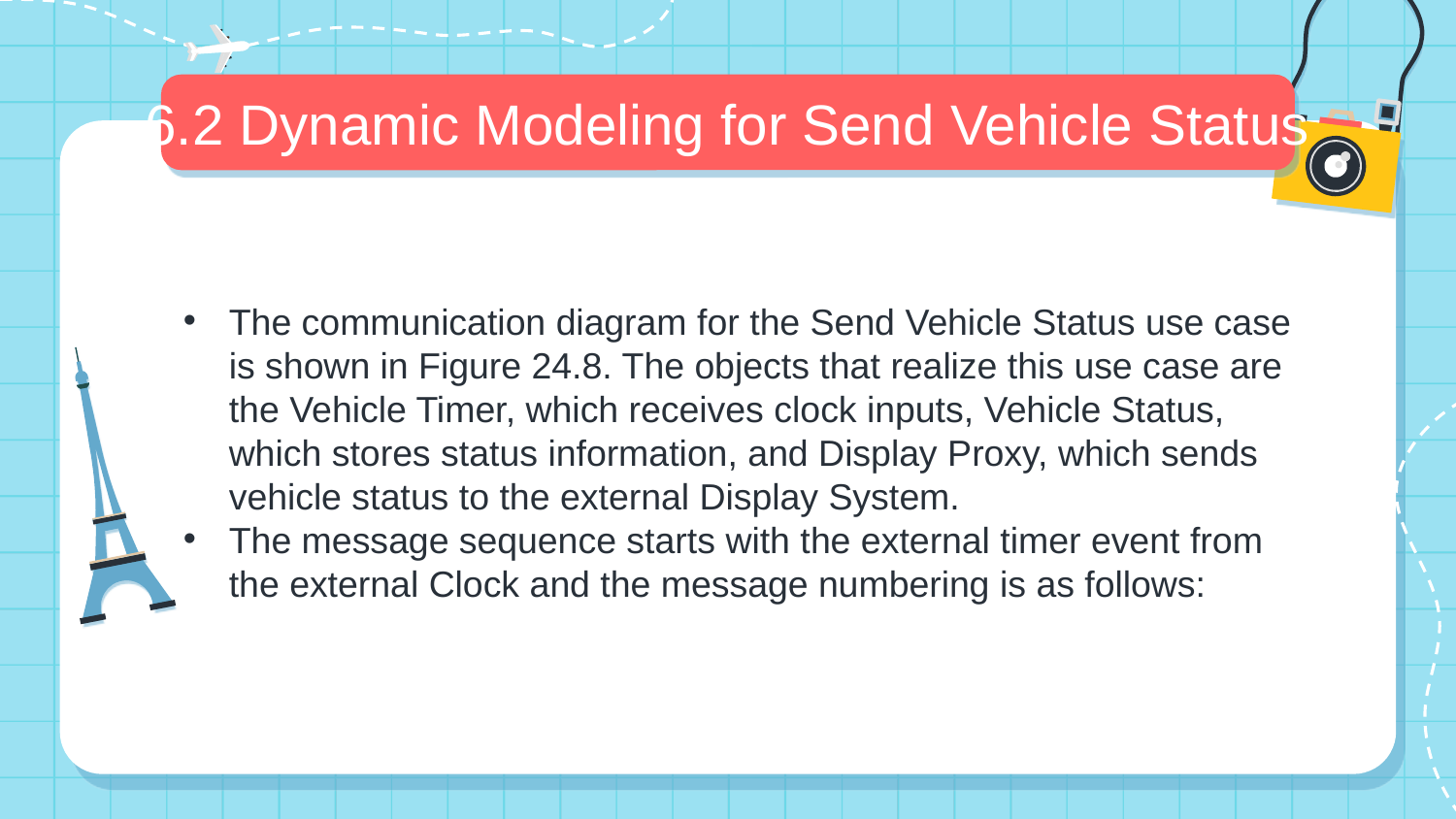

# 6.2 Dynamic Modeling for Send Vehicle Status
The communication diagram for the Send Vehicle Status use case is shown in Figure 24.8. The objects that realize this use case are the Vehicle Timer, which receives clock inputs, Vehicle Status, which stores status information, and Display Proxy, which sends vehicle status to the external Display System.
The message sequence starts with the external timer event from the external Clock and the message numbering is as follows: